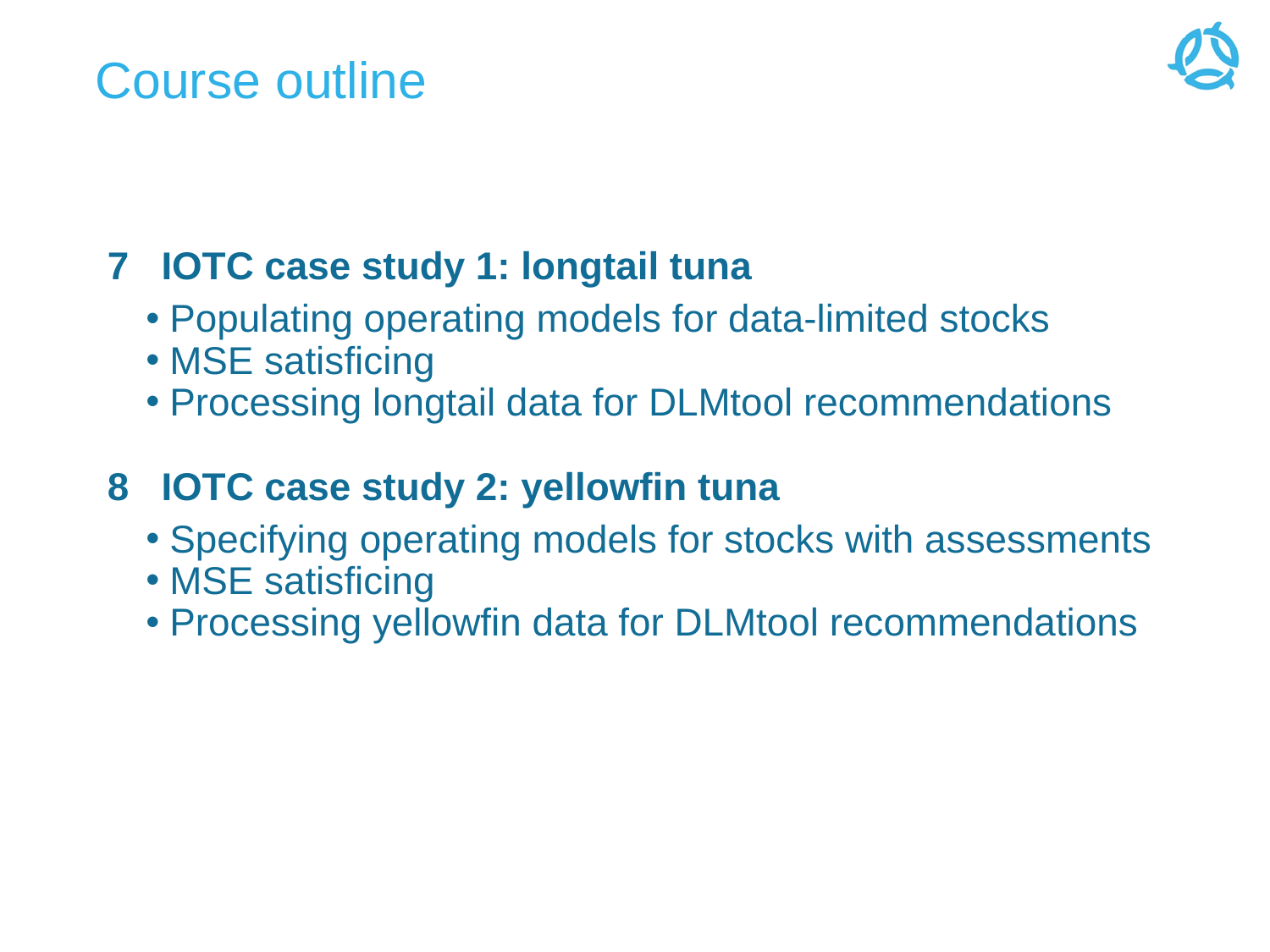

# Course outline
7   IOTC case study 1: longtail tuna
Populating operating models for data-limited stocks
MSE satisficing
Processing longtail data for DLMtool recommendations
8   IOTC case study 2: yellowfin tuna
Specifying operating models for stocks with assessments
MSE satisficing
Processing yellowfin data for DLMtool recommendations